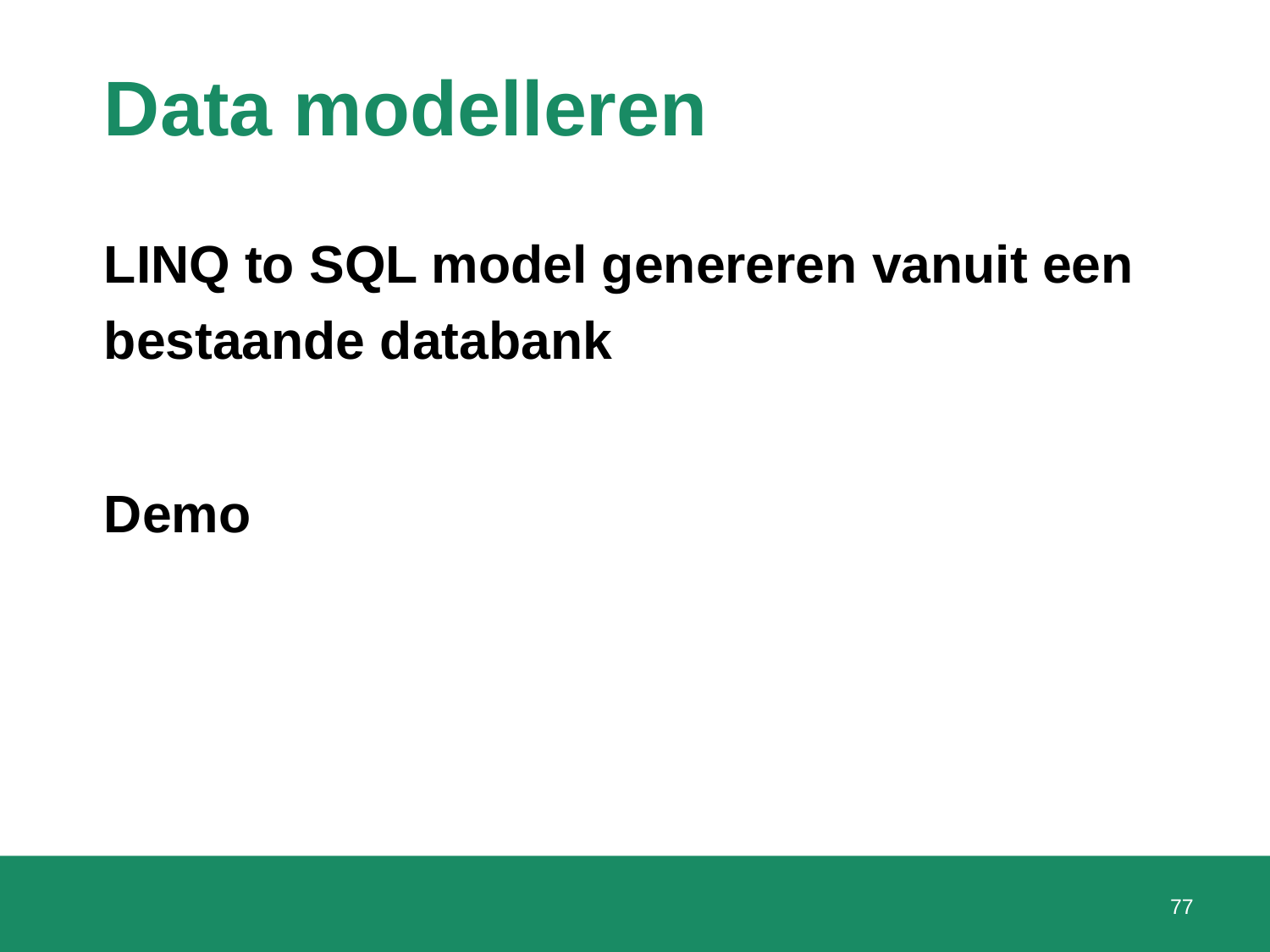

# Data modelleren
LINQ to SQL model genereren vanuit een bestaande databank

Demo

77